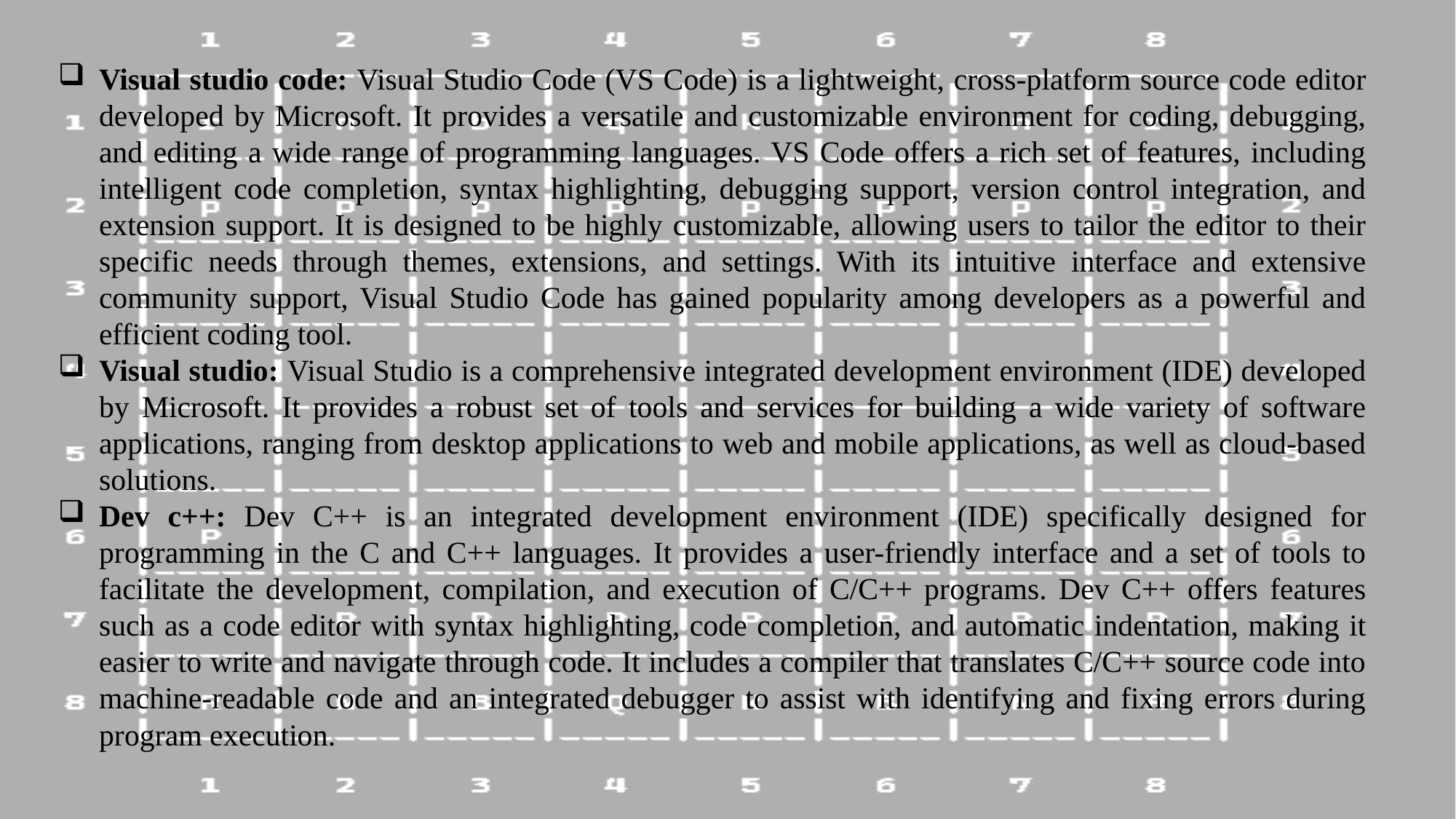

Visual studio code: Visual Studio Code (VS Code) is a lightweight, cross-platform source code editor developed by Microsoft. It provides a versatile and customizable environment for coding, debugging, and editing a wide range of programming languages. VS Code offers a rich set of features, including intelligent code completion, syntax highlighting, debugging support, version control integration, and extension support. It is designed to be highly customizable, allowing users to tailor the editor to their specific needs through themes, extensions, and settings. With its intuitive interface and extensive community support, Visual Studio Code has gained popularity among developers as a powerful and efficient coding tool.
Visual studio: Visual Studio is a comprehensive integrated development environment (IDE) developed by Microsoft. It provides a robust set of tools and services for building a wide variety of software applications, ranging from desktop applications to web and mobile applications, as well as cloud-based solutions.
Dev c++: Dev C++ is an integrated development environment (IDE) specifically designed for programming in the C and C++ languages. It provides a user-friendly interface and a set of tools to facilitate the development, compilation, and execution of C/C++ programs. Dev C++ offers features such as a code editor with syntax highlighting, code completion, and automatic indentation, making it easier to write and navigate through code. It includes a compiler that translates C/C++ source code into machine-readable code and an integrated debugger to assist with identifying and fixing errors during program execution.